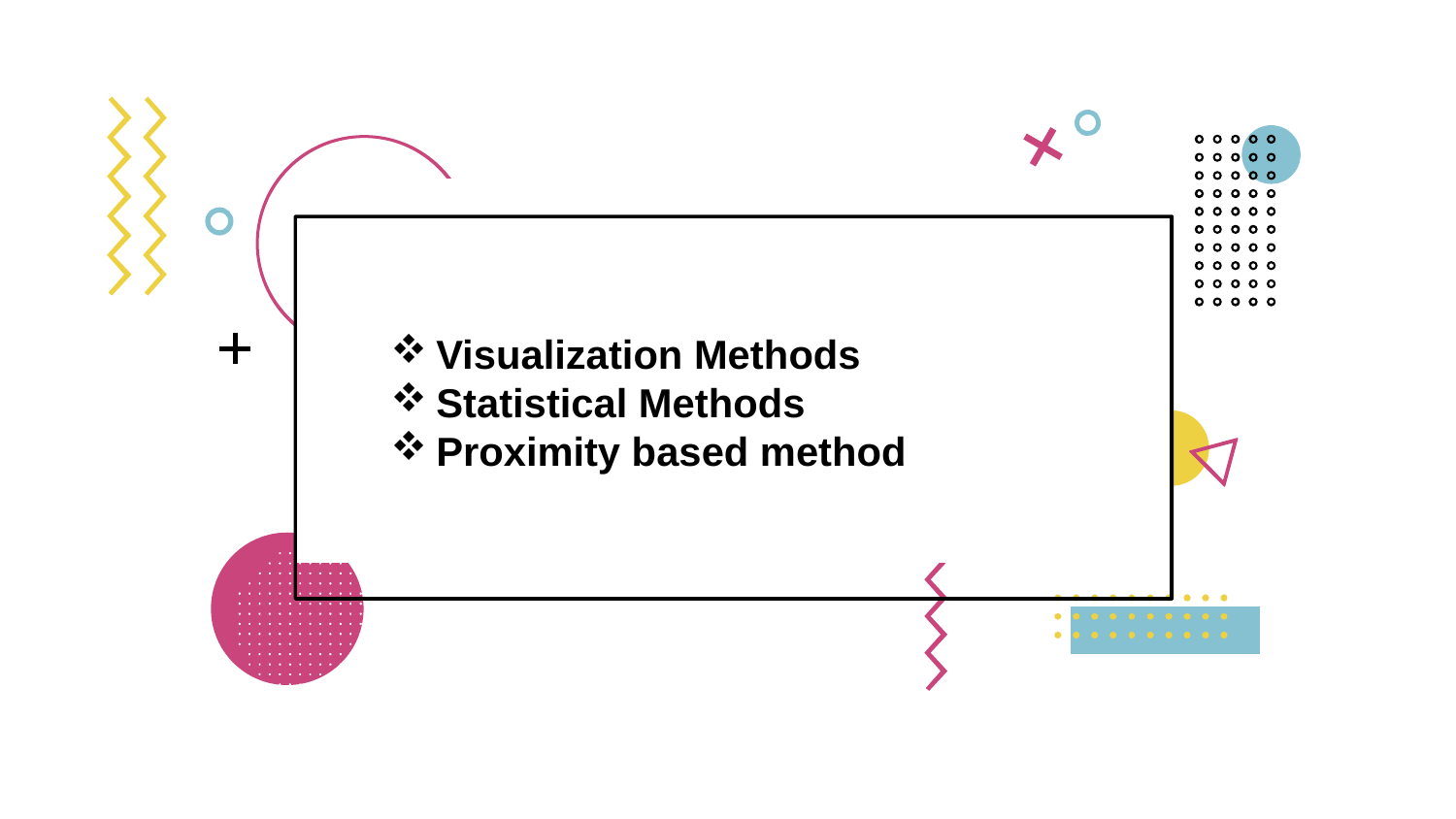

Visualization Methods
Statistical Methods
Proximity based method